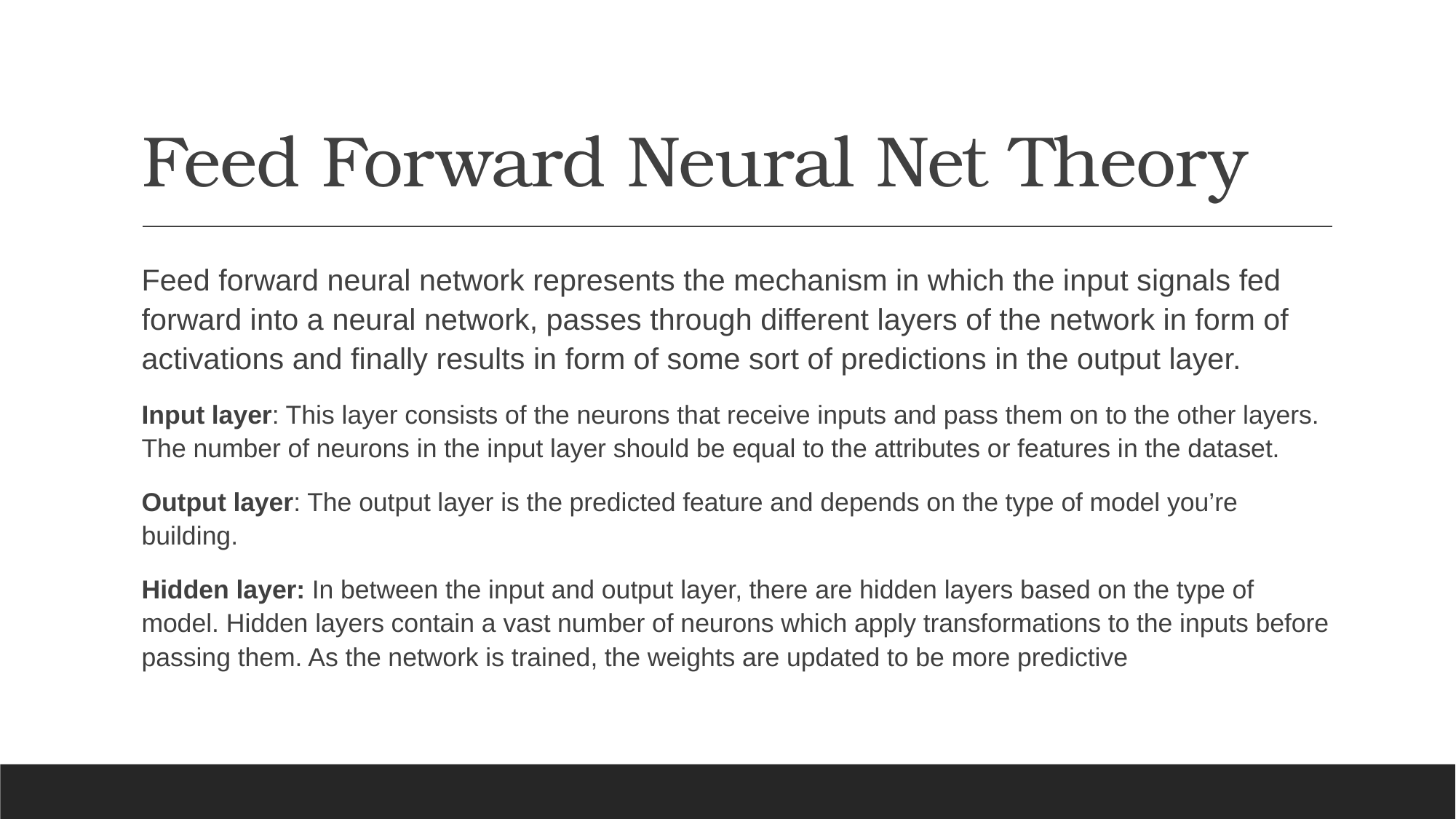

# Feed Forward Neural Net Theory
Feed forward neural network represents the mechanism in which the input signals fed forward into a neural network, passes through different layers of the network in form of activations and finally results in form of some sort of predictions in the output layer.
Input layer: This layer consists of the neurons that receive inputs and pass them on to the other layers. The number of neurons in the input layer should be equal to the attributes or features in the dataset.
Output layer: The output layer is the predicted feature and depends on the type of model you’re building.
Hidden layer: In between the input and output layer, there are hidden layers based on the type of model. Hidden layers contain a vast number of neurons which apply transformations to the inputs before passing them. As the network is trained, the weights are updated to be more predictive